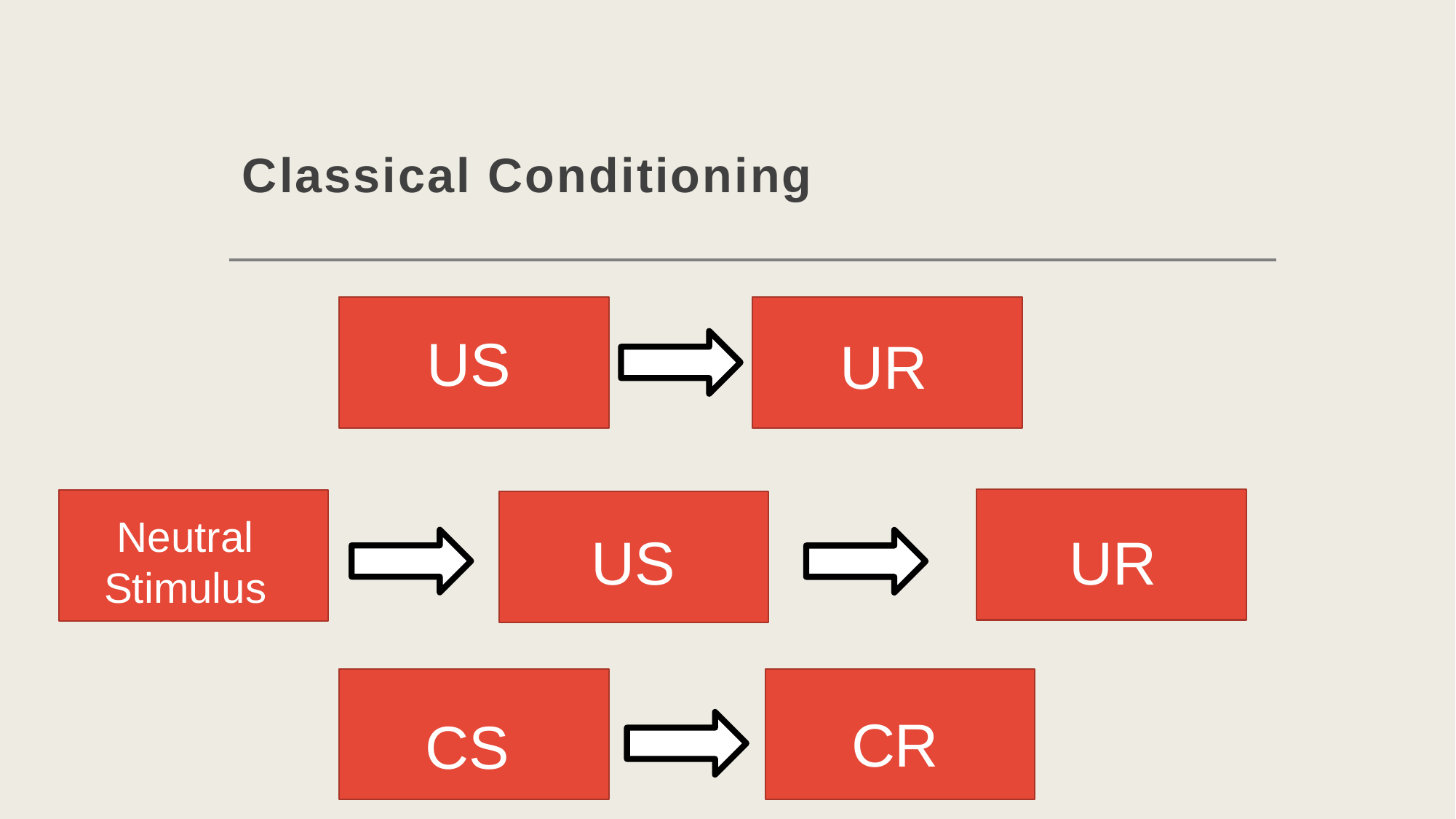

# Classical Conditioning

US
UR

Neutral Stimulus
US
UR

CR
CS